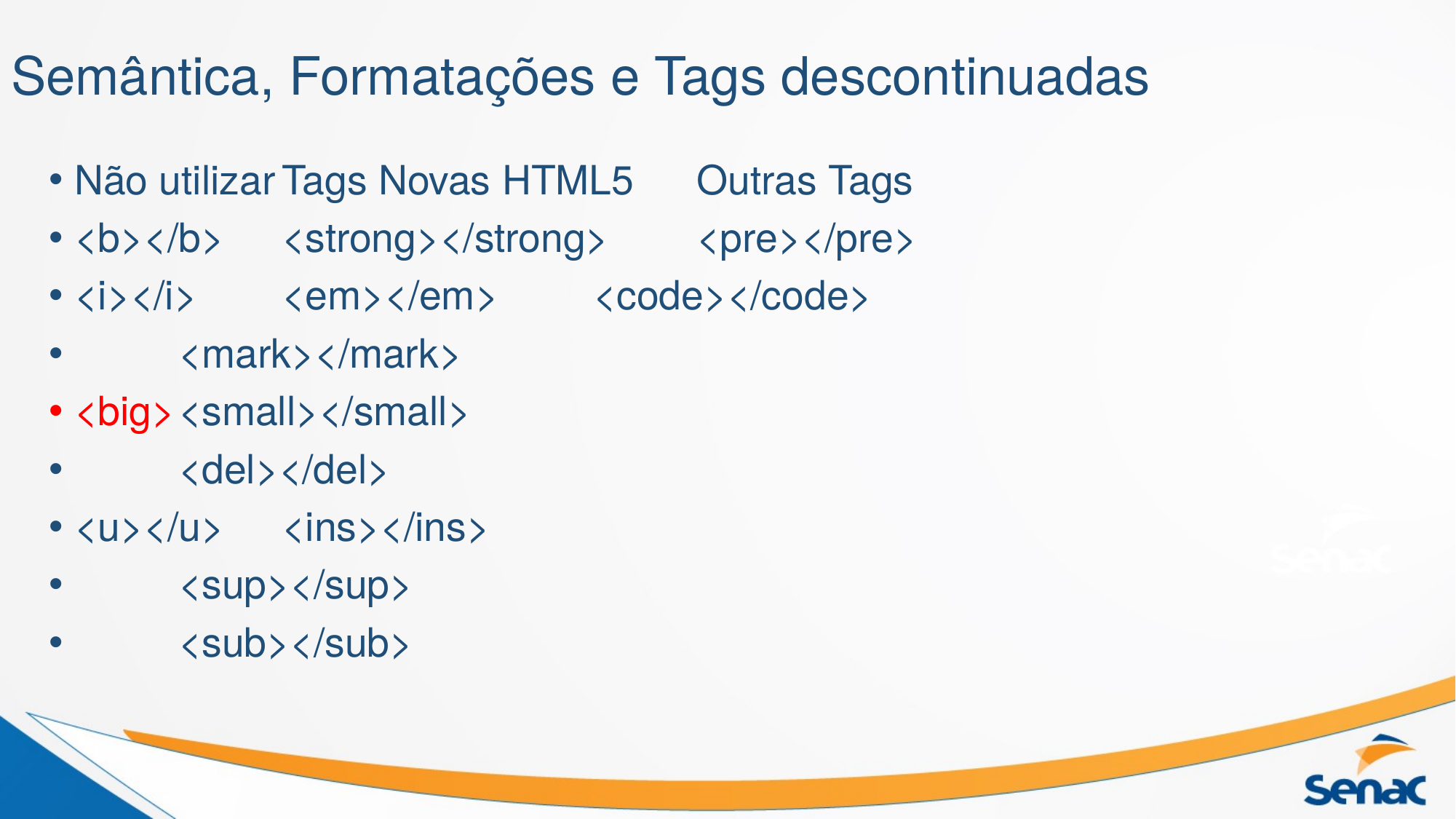

# Semântica, Formatações e Tags descontinuadas
Não utilizar		Tags Novas HTML5		Outras Tags
<b></b> 			<strong></strong>		<pre></pre>
<i></i> 			<em></em>			<code></code>
				<mark></mark>
<big>			<small></small>
				<del></del>
<u></u>			<ins></ins>
				<sup></sup>
				<sub></sub>